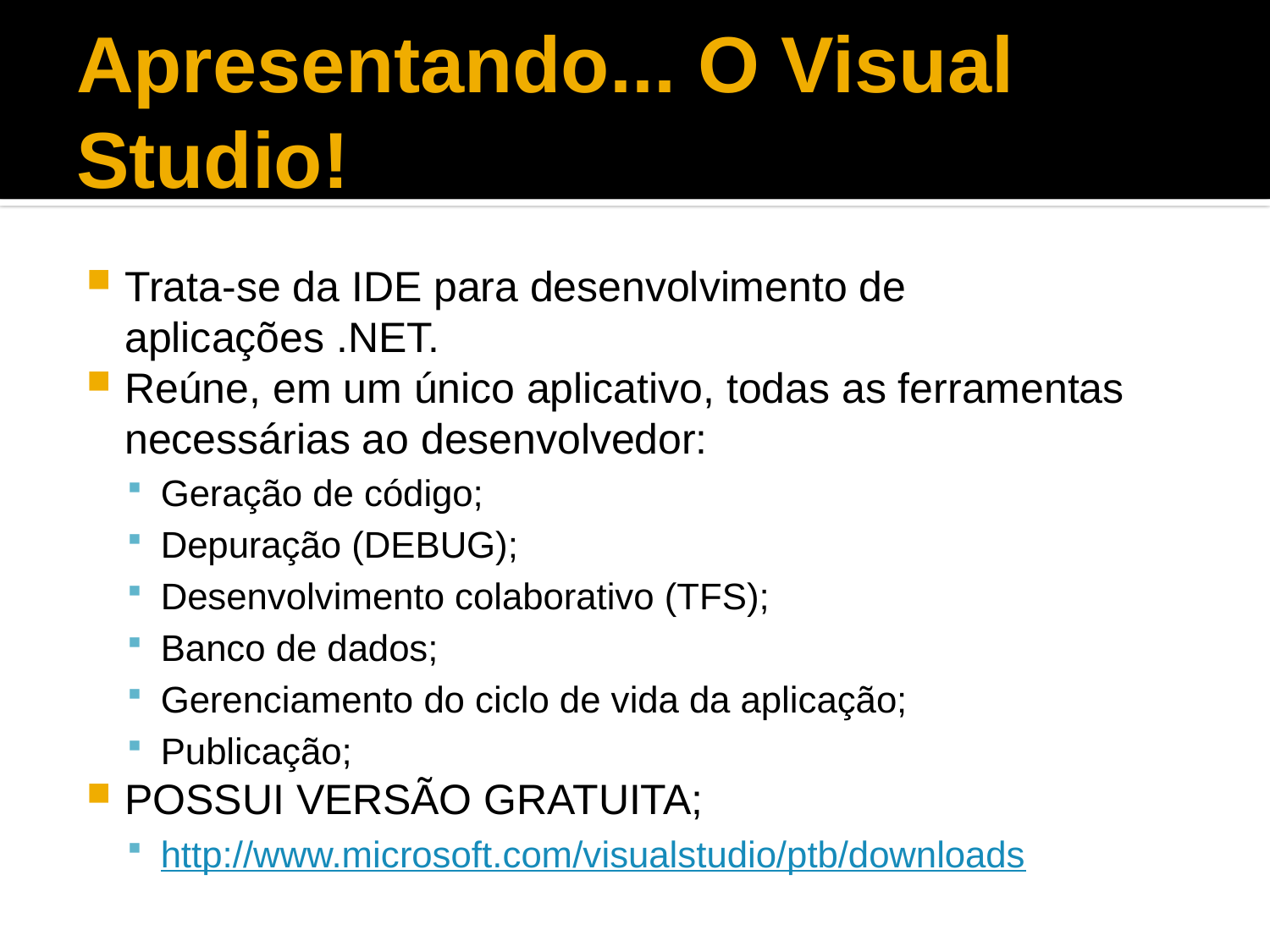

# Apresentando... O Visual Studio!
Trata-se da IDE para desenvolvimento de aplicações .NET.
Reúne, em um único aplicativo, todas as ferramentas necessárias ao desenvolvedor:
Geração de código;
Depuração (DEBUG);
Desenvolvimento colaborativo (TFS);
Banco de dados;
Gerenciamento do ciclo de vida da aplicação;
Publicação;
POSSUI VERSÃO GRATUITA;
http://www.microsoft.com/visualstudio/ptb/downloads